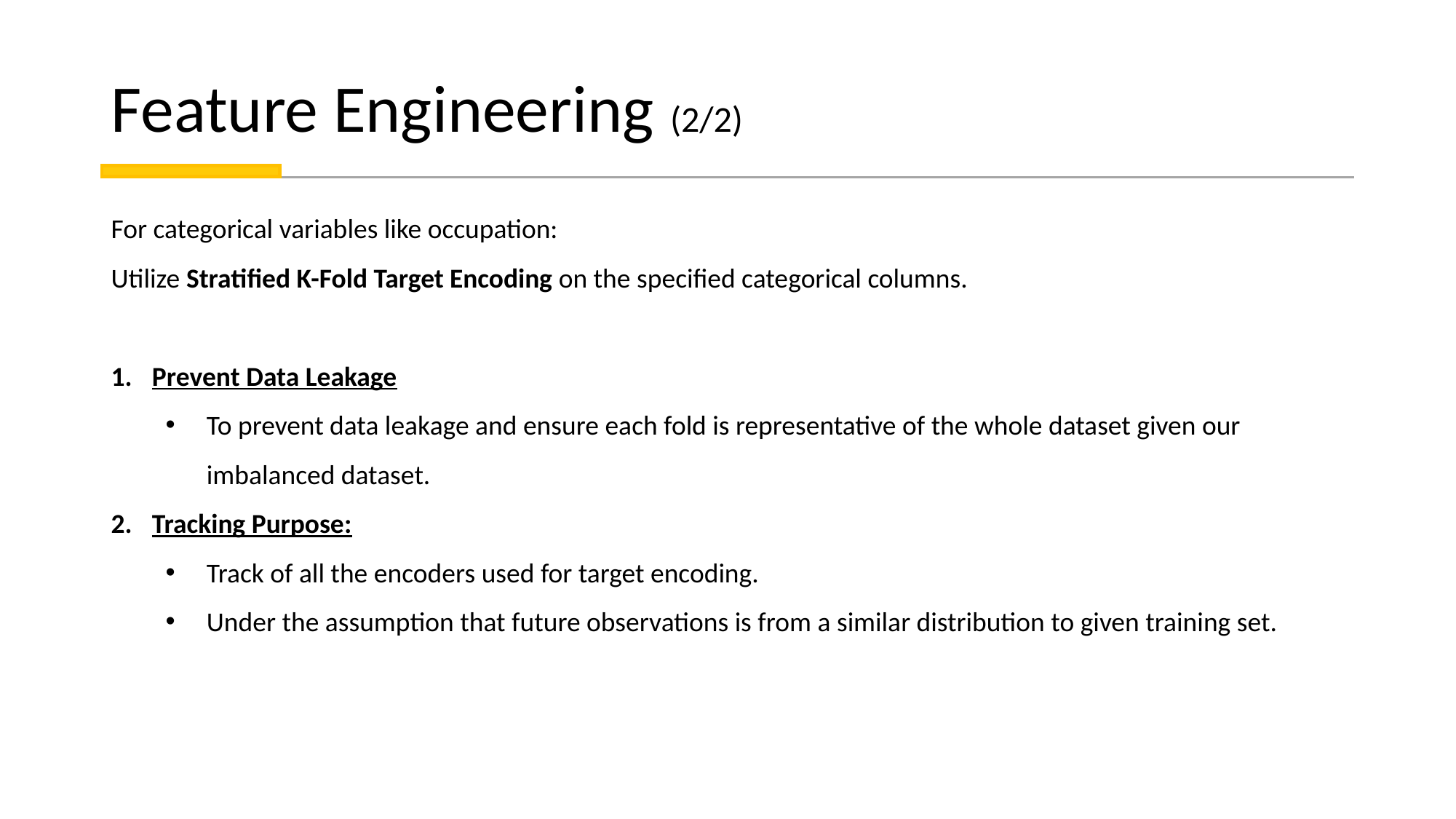

# Feature Engineering (2/2)

For categorical variables like occupation:
Utilize Stratified K-Fold Target Encoding on the specified categorical columns.

Prevent Data Leakage
To prevent data leakage and ensure each fold is representative of the whole dataset given our imbalanced dataset.
Tracking Purpose:
Track of all the encoders used for target encoding.
Under the assumption that future observations is from a similar distribution to given training set.